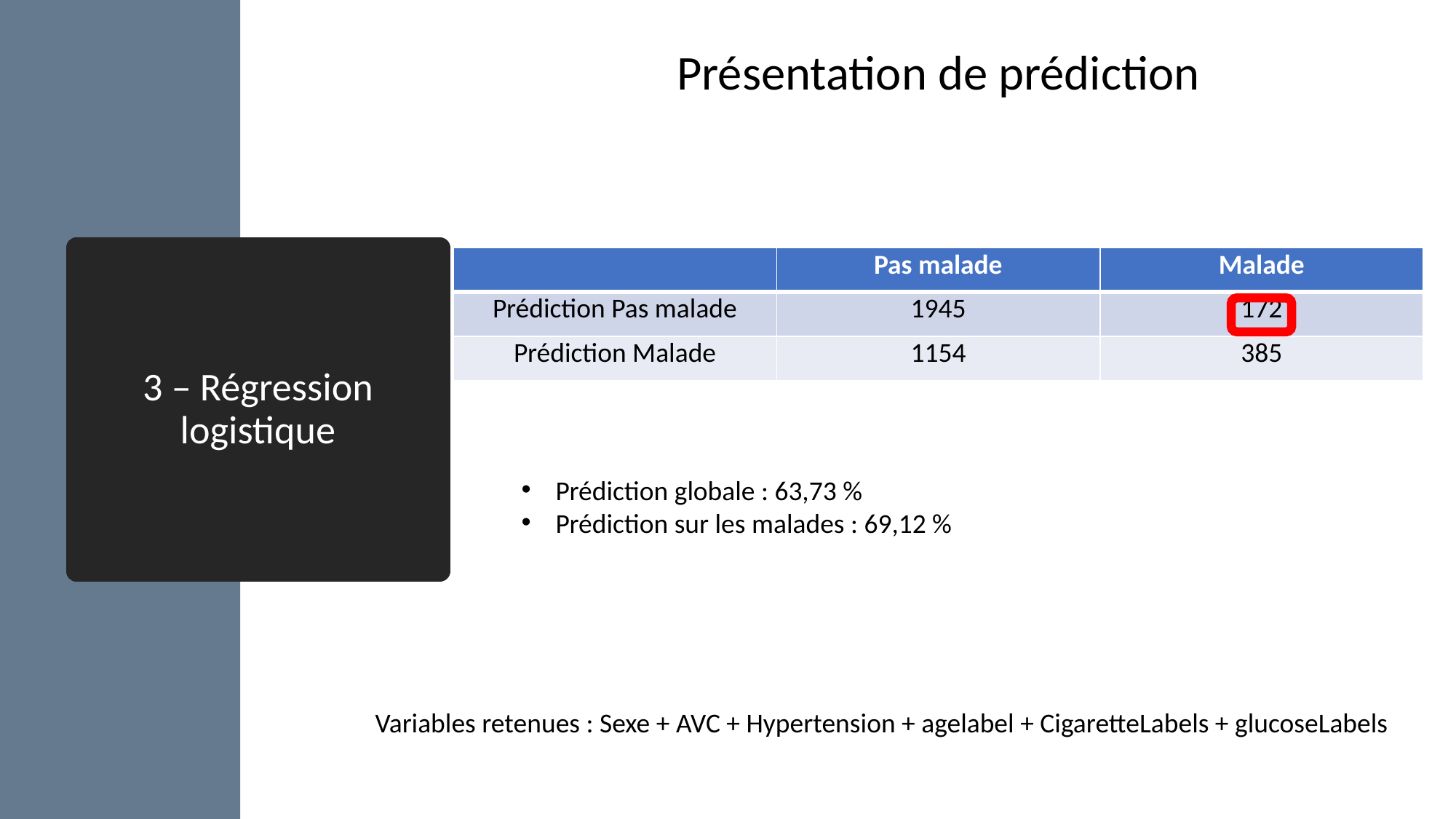

Présentation de prédiction
# 3 – Régression logistique
|  | Pas malade | Malade |
| --- | --- | --- |
| Prédiction Pas malade | 1945 | 172 |
| Prédiction Malade | 1154 | 385 |

Prédiction globale : 63,73 %
Prédiction sur les malades : 69,12 %
Variables retenues : Sexe + AVC + Hypertension + agelabel + CigaretteLabels + glucoseLabels